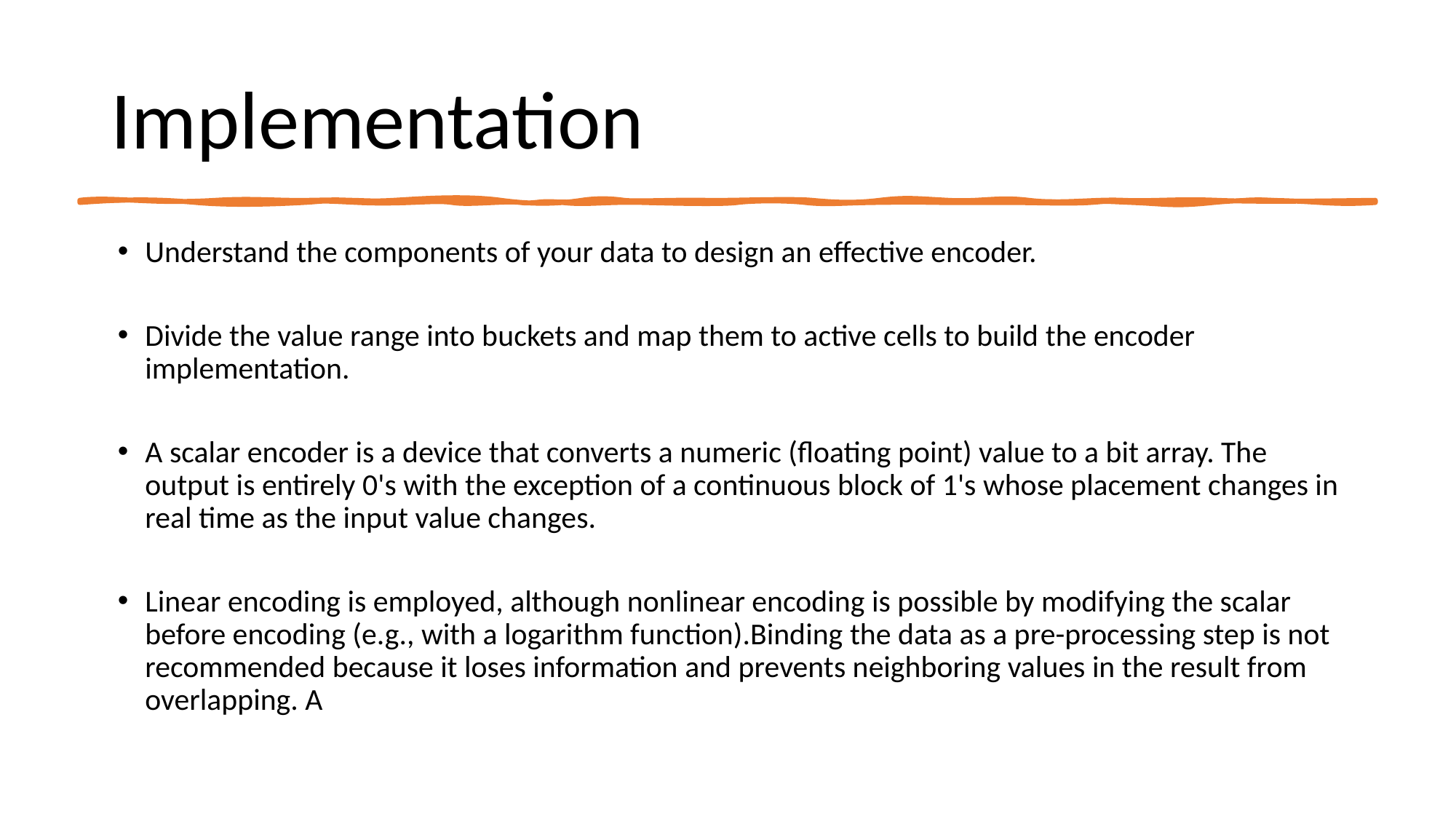

# Implementation

Understand the components of your data to design an effective encoder.

Divide the value range into buckets and map them to active cells to build the encoder implementation.

A scalar encoder is a device that converts a numeric (floating point) value to a bit array. The output is entirely 0's with the exception of a continuous block of 1's whose placement changes in real time as the input value changes.

Linear encoding is employed, although nonlinear encoding is possible by modifying the scalar before encoding (e.g., with a logarithm function).Binding the data as a pre-processing step is not recommended because it loses information and prevents neighboring values in the result from overlapping. A